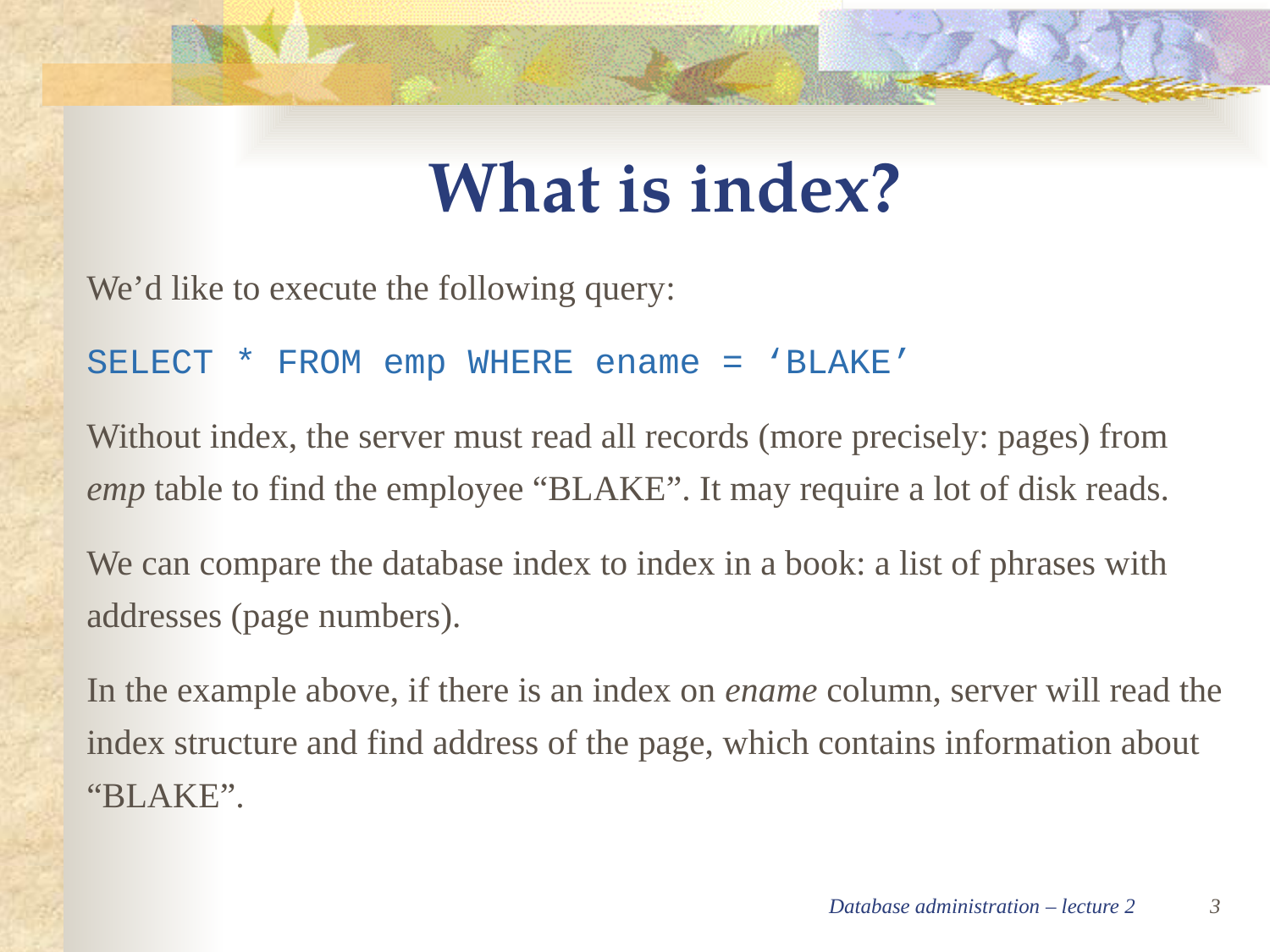

What is index?
We’d like to execute the following query:
SELECT * FROM emp WHERE ename = ‘BLAKE’
Without index, the server must read all records (more precisely: pages) from emp table to find the employee “BLAKE”. It may require a lot of disk reads.
We can compare the database index to index in a book: a list of phrases with addresses (page numbers).
In the example above, if there is an index on ename column, server will read the index structure and find address of the page, which contains information about “BLAKE”.